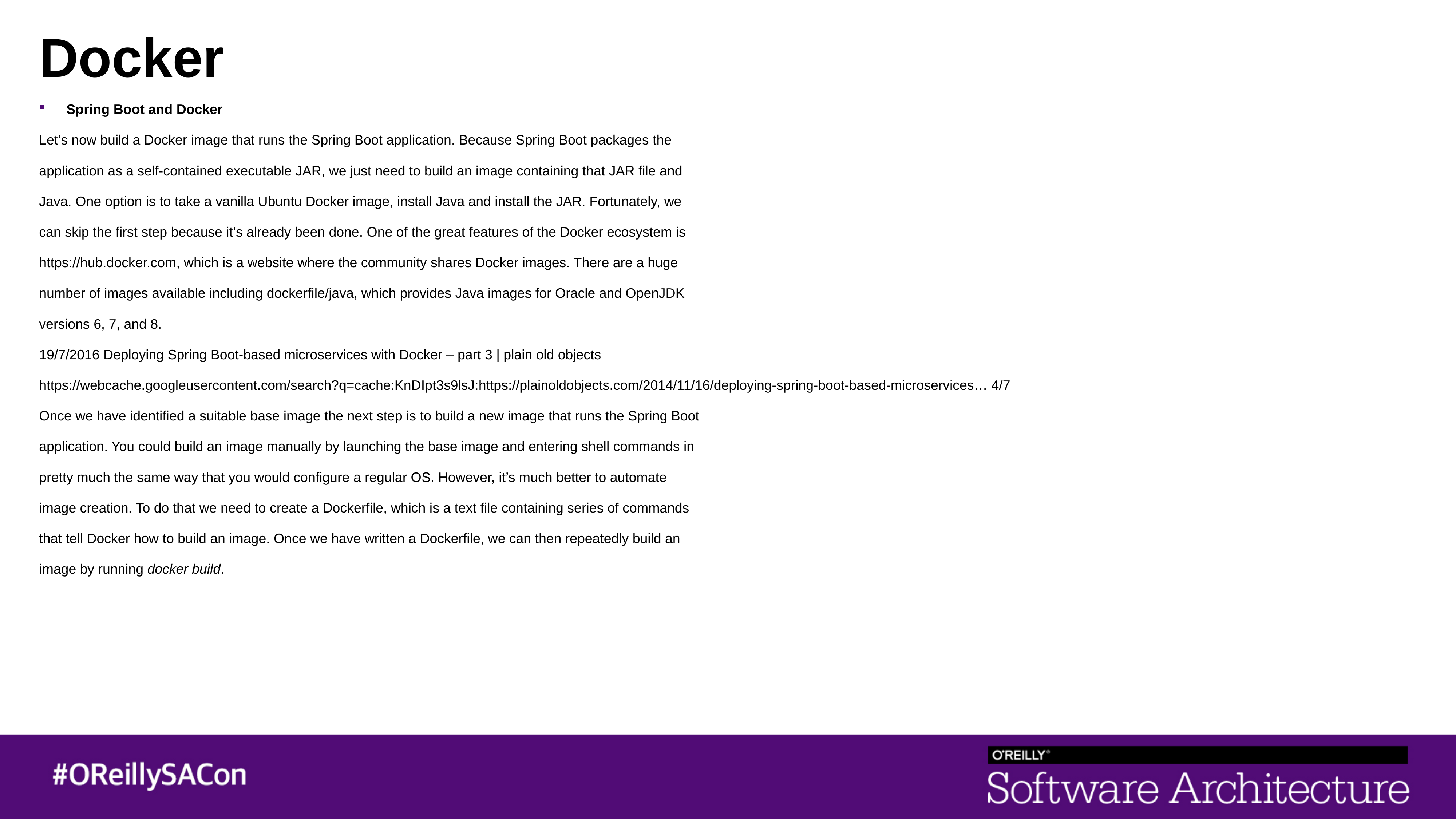

# Docker
Spring Boot and Docker
Let’s now build a Docker image that runs the Spring Boot application. Because Spring Boot packages the
application as a self-contained executable JAR, we just need to build an image containing that JAR file and
Java. One option is to take a vanilla Ubuntu Docker image, install Java and install the JAR. Fortunately, we
can skip the first step because it’s already been done. One of the great features of the Docker ecosystem is
https://hub.docker.com, which is a website where the community shares Docker images. There are a huge
number of images available including dockerfile/java, which provides Java images for Oracle and OpenJDK
versions 6, 7, and 8.
19/7/2016 Deploying Spring Boot-based microservices with Docker – part 3 | plain old objects
https://webcache.googleusercontent.com/search?q=cache:KnDIpt3s9lsJ:https://plainoldobjects.com/2014/11/16/deploying-spring-boot-based-microservices… 4/7
Once we have identified a suitable base image the next step is to build a new image that runs the Spring Boot
application. You could build an image manually by launching the base image and entering shell commands in
pretty much the same way that you would configure a regular OS. However, it’s much better to automate
image creation. To do that we need to create a Dockerfile, which is a text file containing series of commands
that tell Docker how to build an image. Once we have written a Dockerfile, we can then repeatedly build an
image by running docker build.